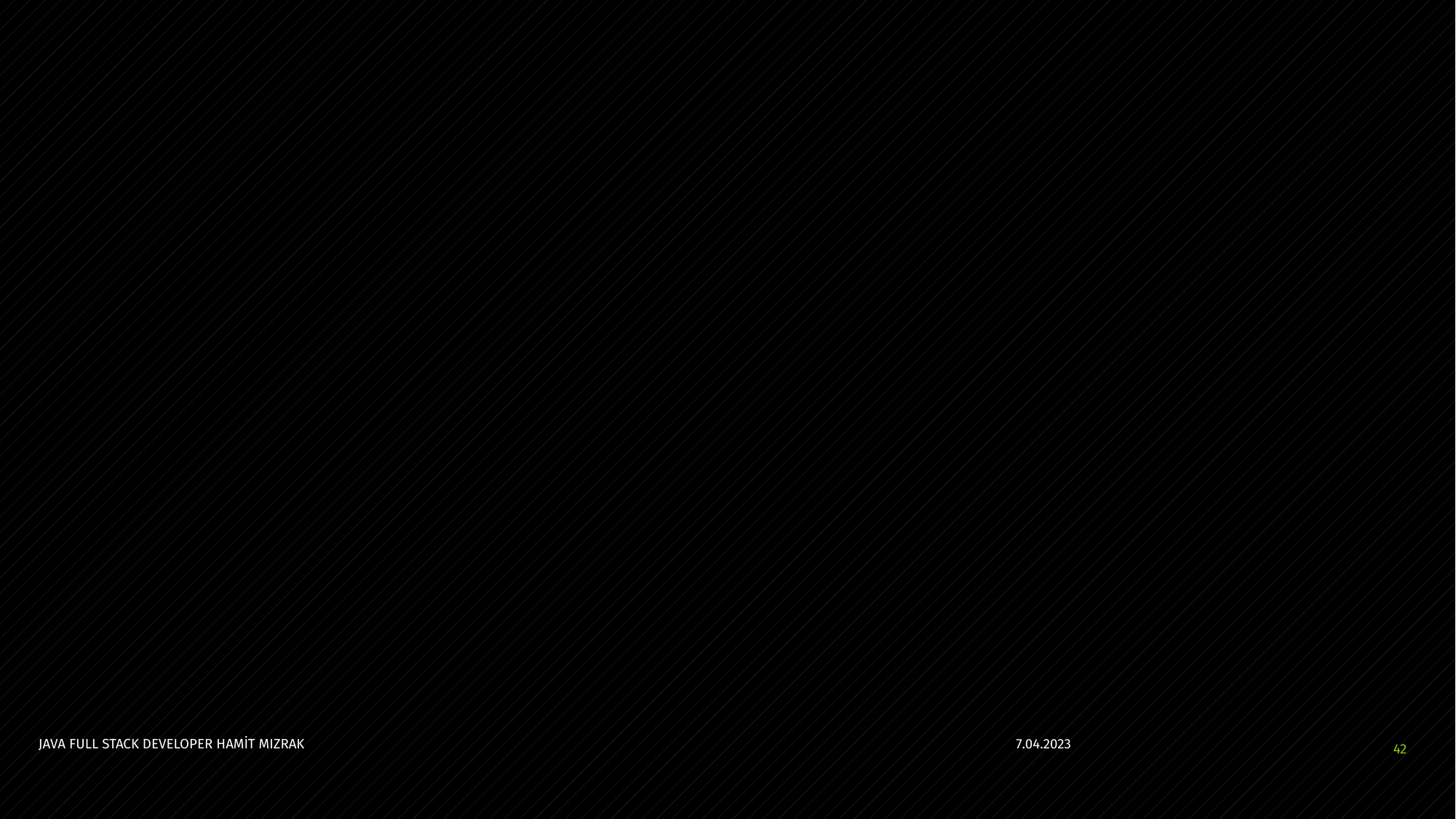

#

JAVA FULL STACK DEVELOPER HAMİT MIZRAK
7.04.2023
42